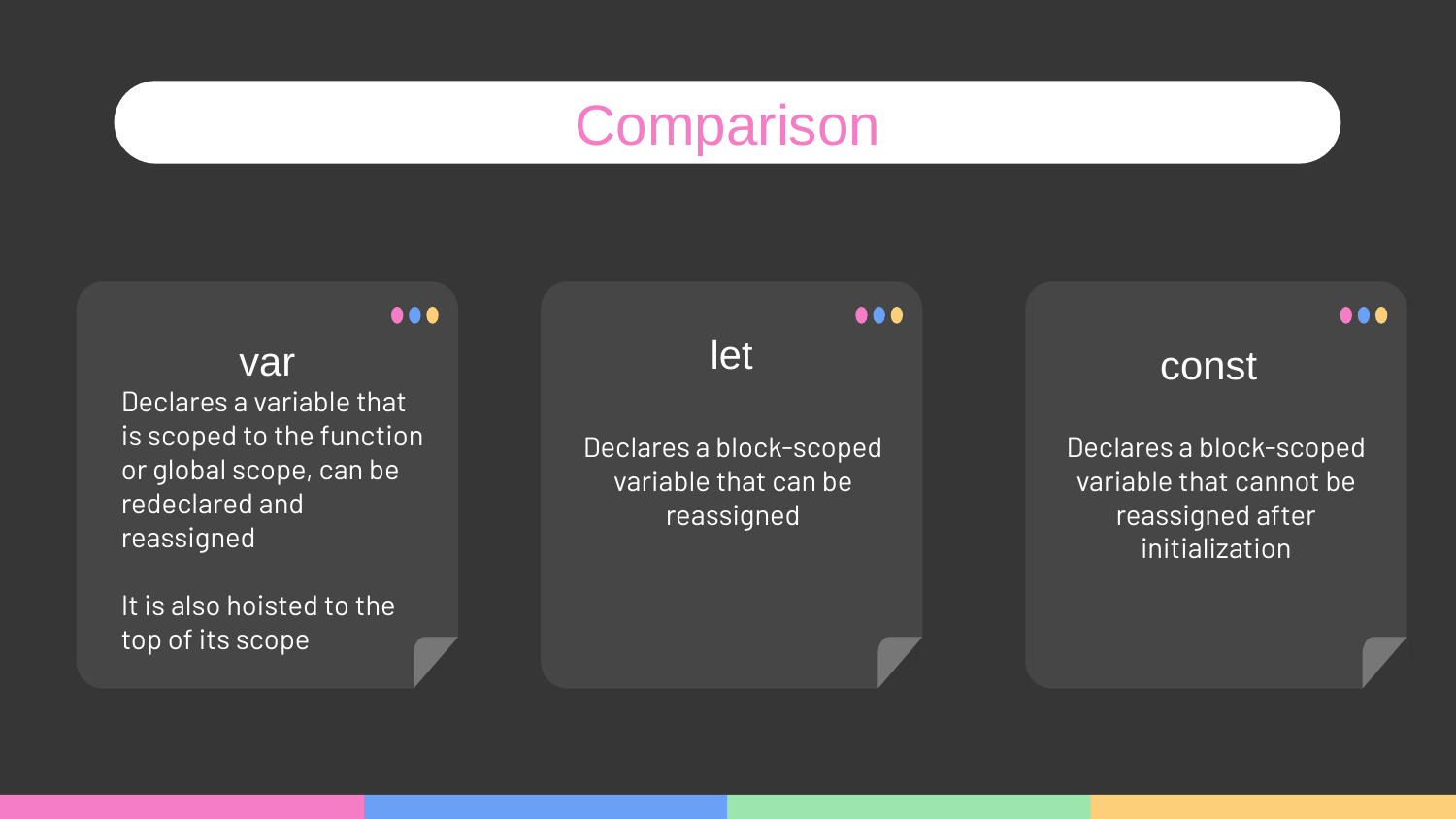

Comparison

let
# var
const
Declares a variable that is scoped to the function or global scope, can be redeclared and reassigned

It is also hoisted to the top of its scope
Declares a block-scoped variable that can be reassigned
Declares a block-scoped variable that cannot be reassigned after initialization